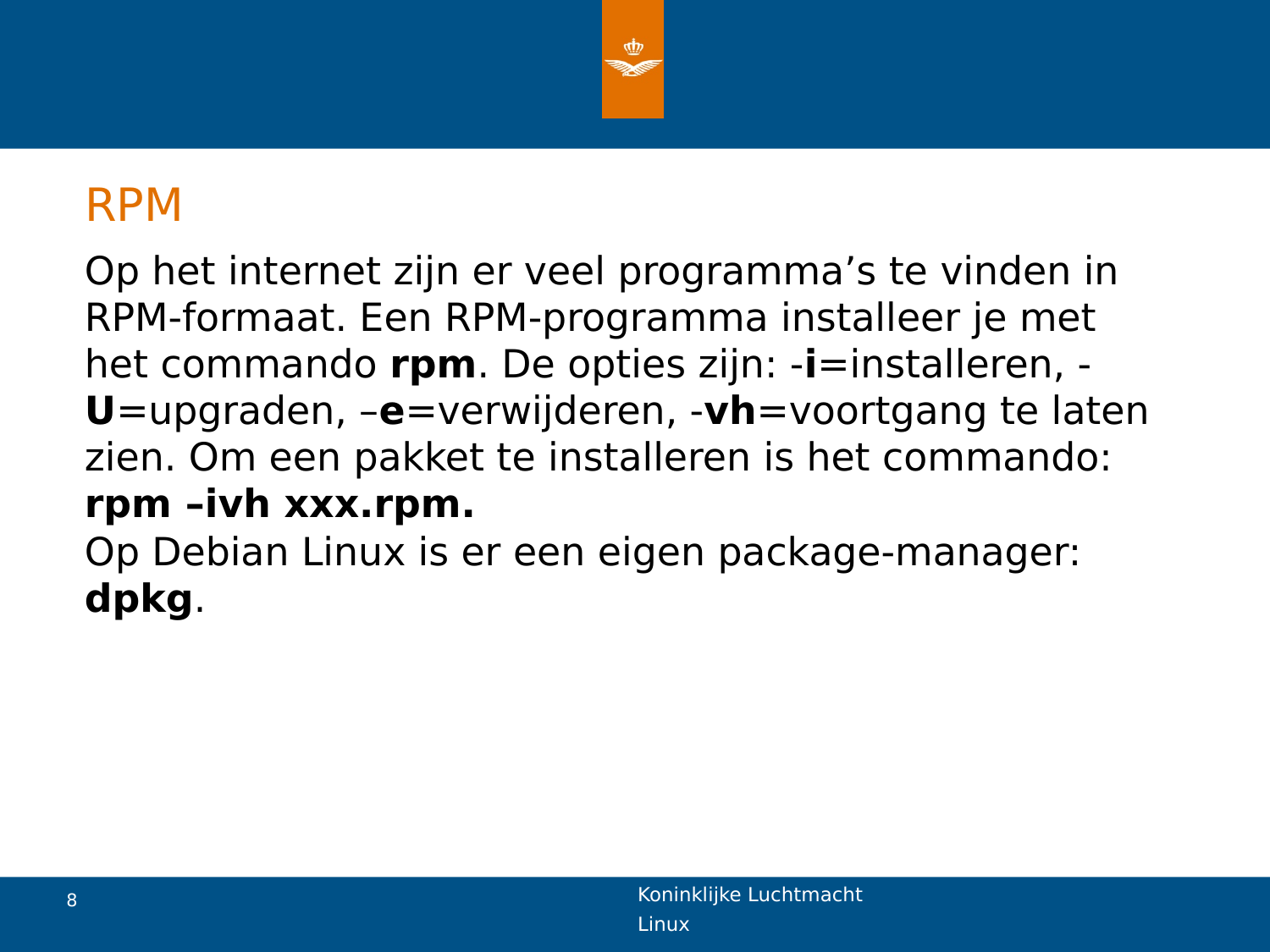

# RPM
Op het internet zijn er veel programma’s te vinden in RPM-formaat. Een RPM-programma installeer je met het commando rpm. De opties zijn: -i=installeren, -U=upgraden, –e=verwijderen, -vh=voortgang te laten zien. Om een pakket te installeren is het commando:
rpm –ivh xxx.rpm.
Op Debian Linux is er een eigen package-manager: dpkg.